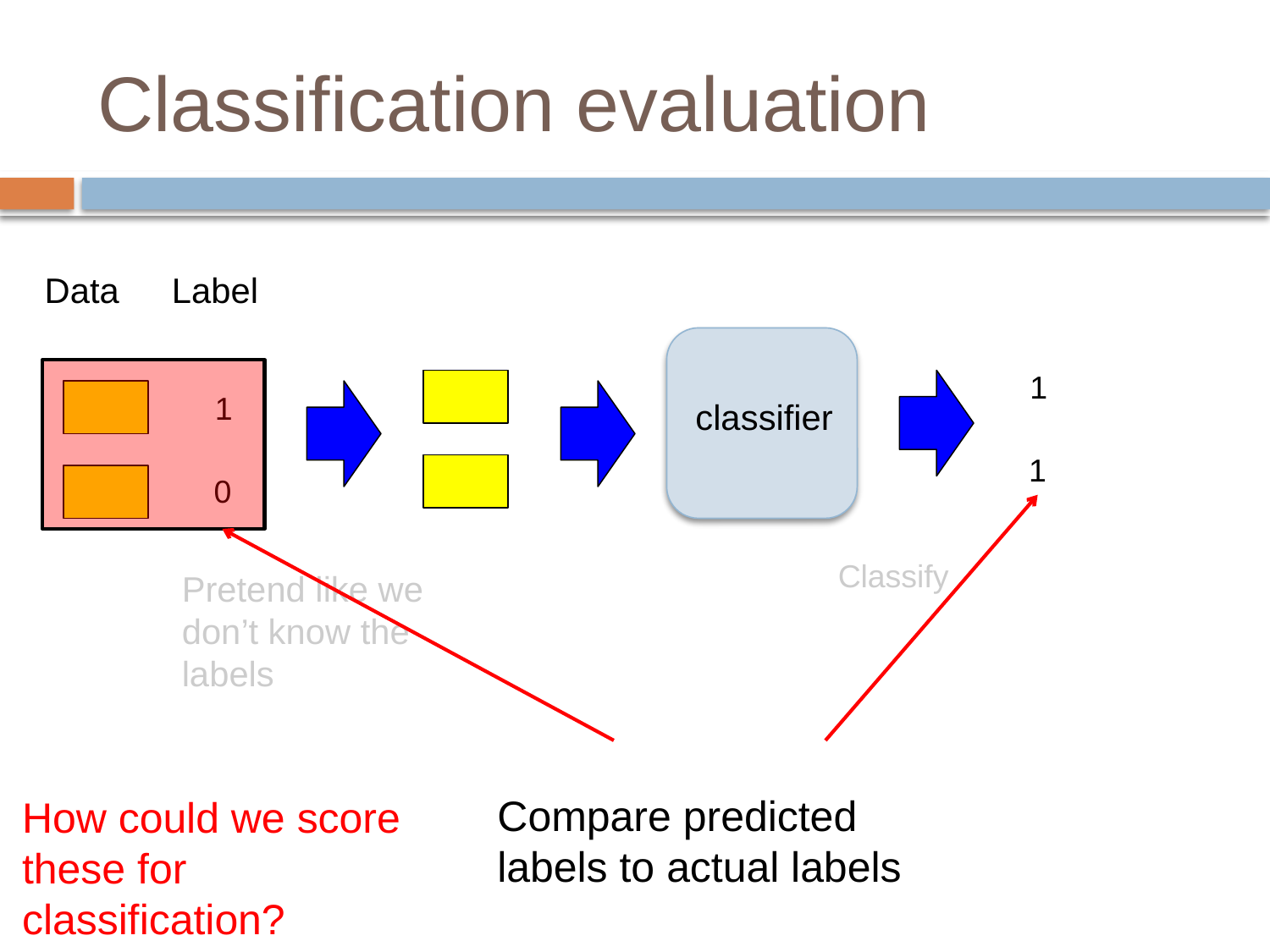

# Classification evaluation
Data
Label

classifier

1

1
1

0
Classify
Pretend like we don’t know the labels
Compare predicted labels to actual labels
How could we score these for classification?